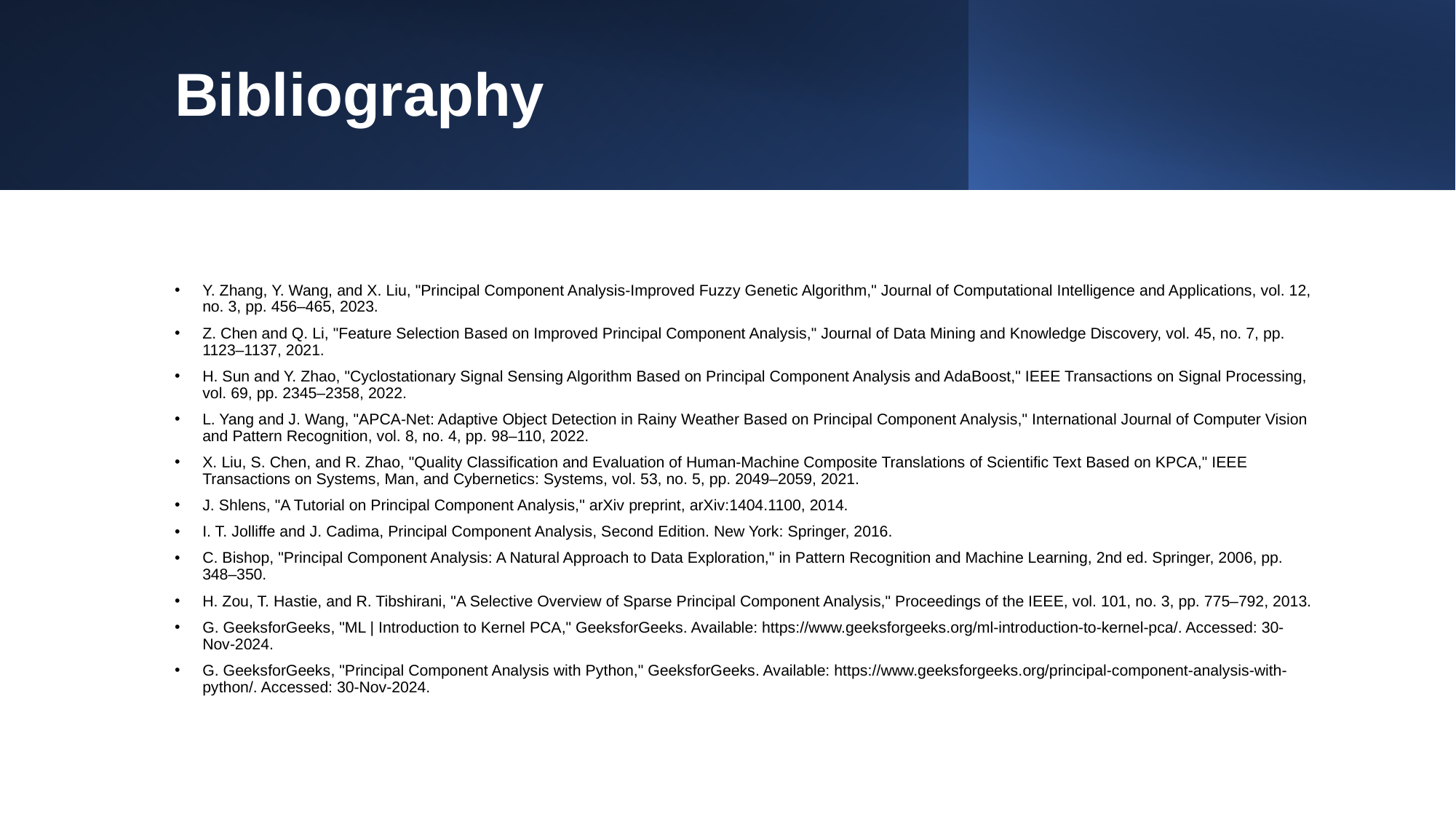

# Bibliography
Y. Zhang, Y. Wang, and X. Liu, "Principal Component Analysis-Improved Fuzzy Genetic Algorithm," Journal of Computational Intelligence and Applications, vol. 12, no. 3, pp. 456–465, 2023.
Z. Chen and Q. Li, "Feature Selection Based on Improved Principal Component Analysis," Journal of Data Mining and Knowledge Discovery, vol. 45, no. 7, pp. 1123–1137, 2021.
H. Sun and Y. Zhao, "Cyclostationary Signal Sensing Algorithm Based on Principal Component Analysis and AdaBoost," IEEE Transactions on Signal Processing, vol. 69, pp. 2345–2358, 2022.
L. Yang and J. Wang, "APCA-Net: Adaptive Object Detection in Rainy Weather Based on Principal Component Analysis," International Journal of Computer Vision and Pattern Recognition, vol. 8, no. 4, pp. 98–110, 2022.
X. Liu, S. Chen, and R. Zhao, "Quality Classification and Evaluation of Human-Machine Composite Translations of Scientific Text Based on KPCA," IEEE Transactions on Systems, Man, and Cybernetics: Systems, vol. 53, no. 5, pp. 2049–2059, 2021.
J. Shlens, "A Tutorial on Principal Component Analysis," arXiv preprint, arXiv:1404.1100, 2014.
I. T. Jolliffe and J. Cadima, Principal Component Analysis, Second Edition. New York: Springer, 2016.
C. Bishop, "Principal Component Analysis: A Natural Approach to Data Exploration," in Pattern Recognition and Machine Learning, 2nd ed. Springer, 2006, pp. 348–350.
H. Zou, T. Hastie, and R. Tibshirani, "A Selective Overview of Sparse Principal Component Analysis," Proceedings of the IEEE, vol. 101, no. 3, pp. 775–792, 2013.
G. GeeksforGeeks, "ML | Introduction to Kernel PCA," GeeksforGeeks. Available: https://www.geeksforgeeks.org/ml-introduction-to-kernel-pca/. Accessed: 30-Nov-2024.
G. GeeksforGeeks, "Principal Component Analysis with Python," GeeksforGeeks. Available: https://www.geeksforgeeks.org/principal-component-analysis-with-python/. Accessed: 30-Nov-2024.